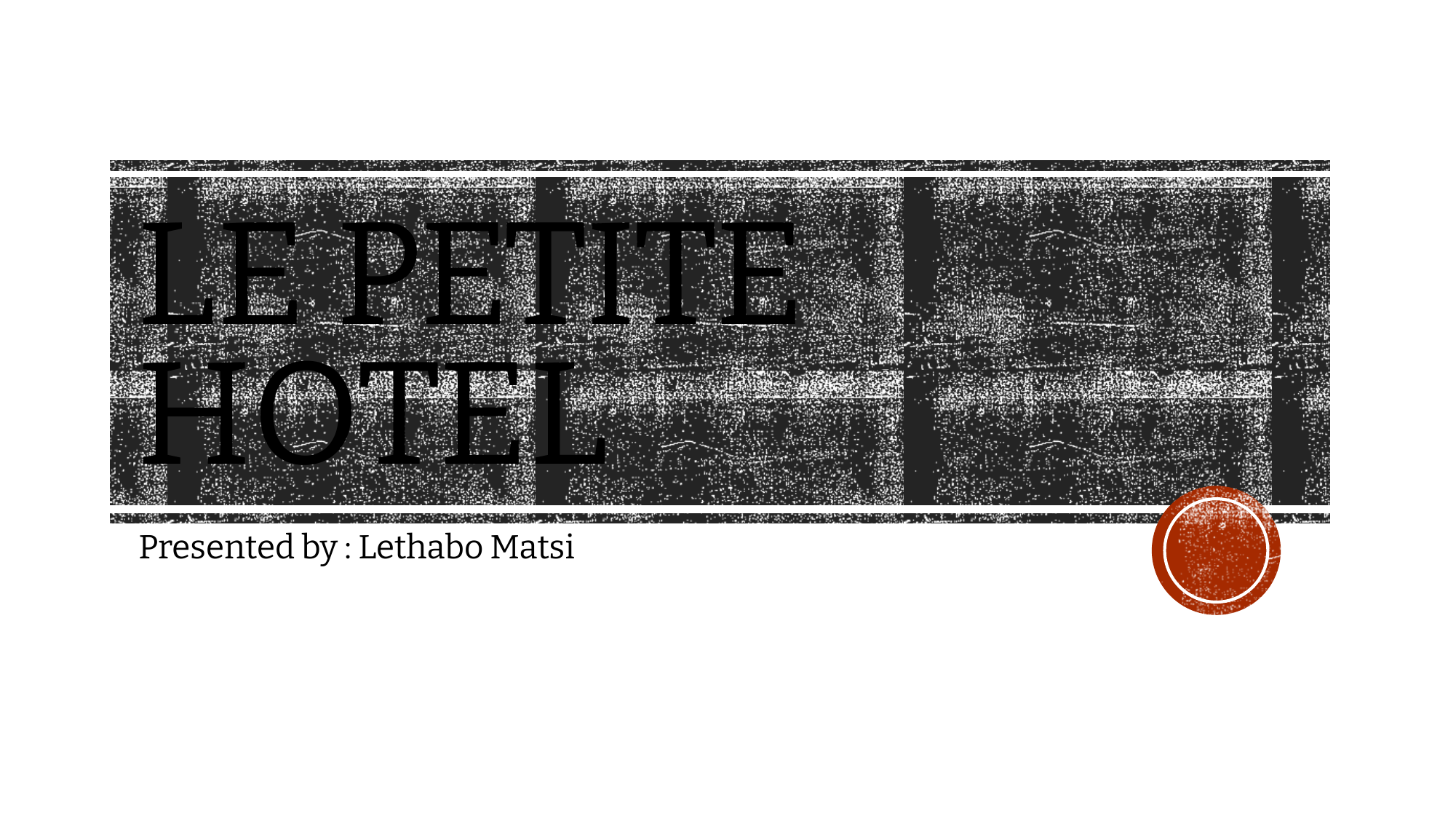

# LE PETITE HOTEL
Presented by : Lethabo Matsi